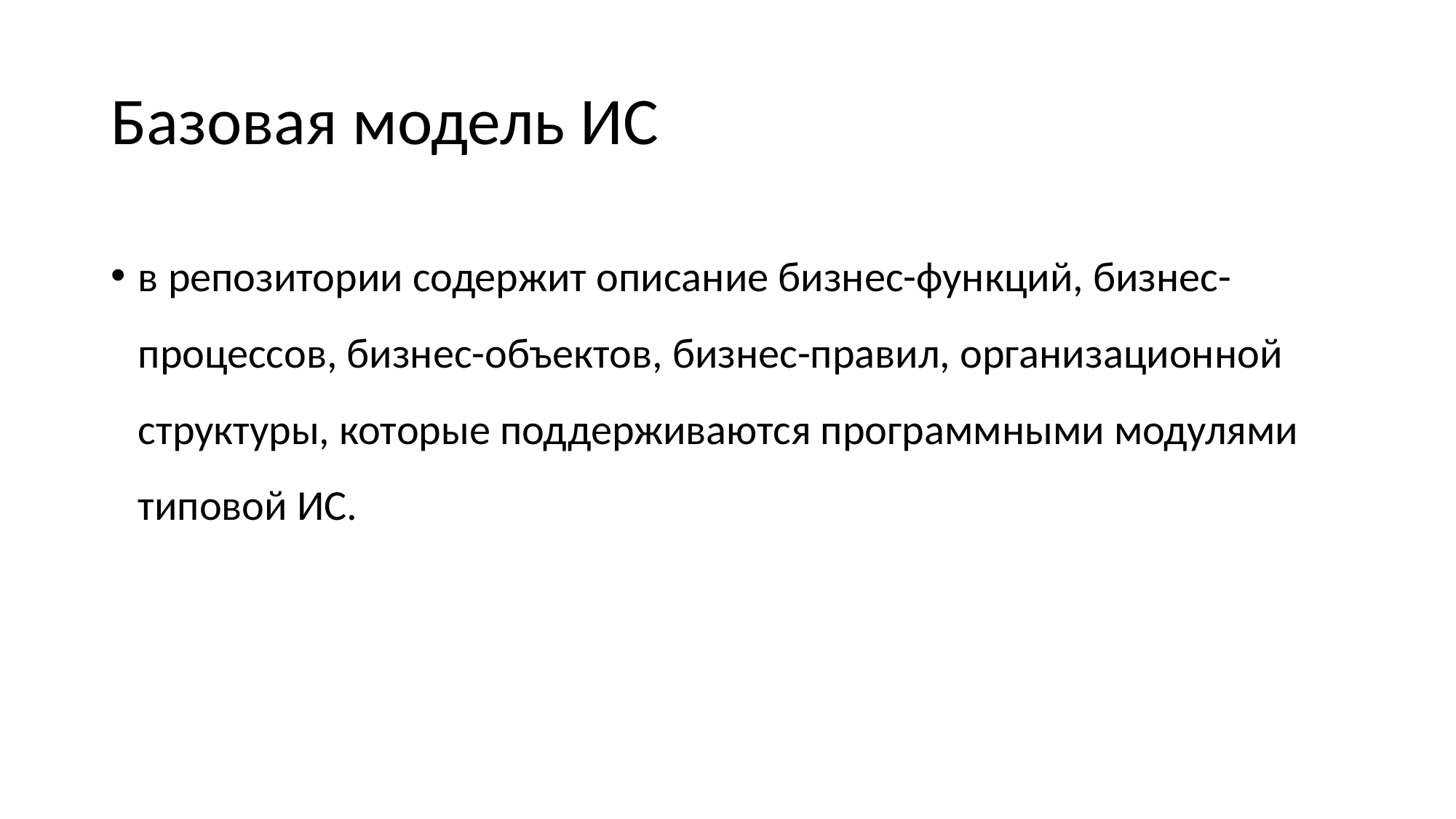

# Базовая модель ИС
в репозитории содержит описание бизнес-функций, бизнес-процессов, бизнес-объектов, бизнес-правил, организационной структуры, которые поддерживаются программными модулями типовой ИС.